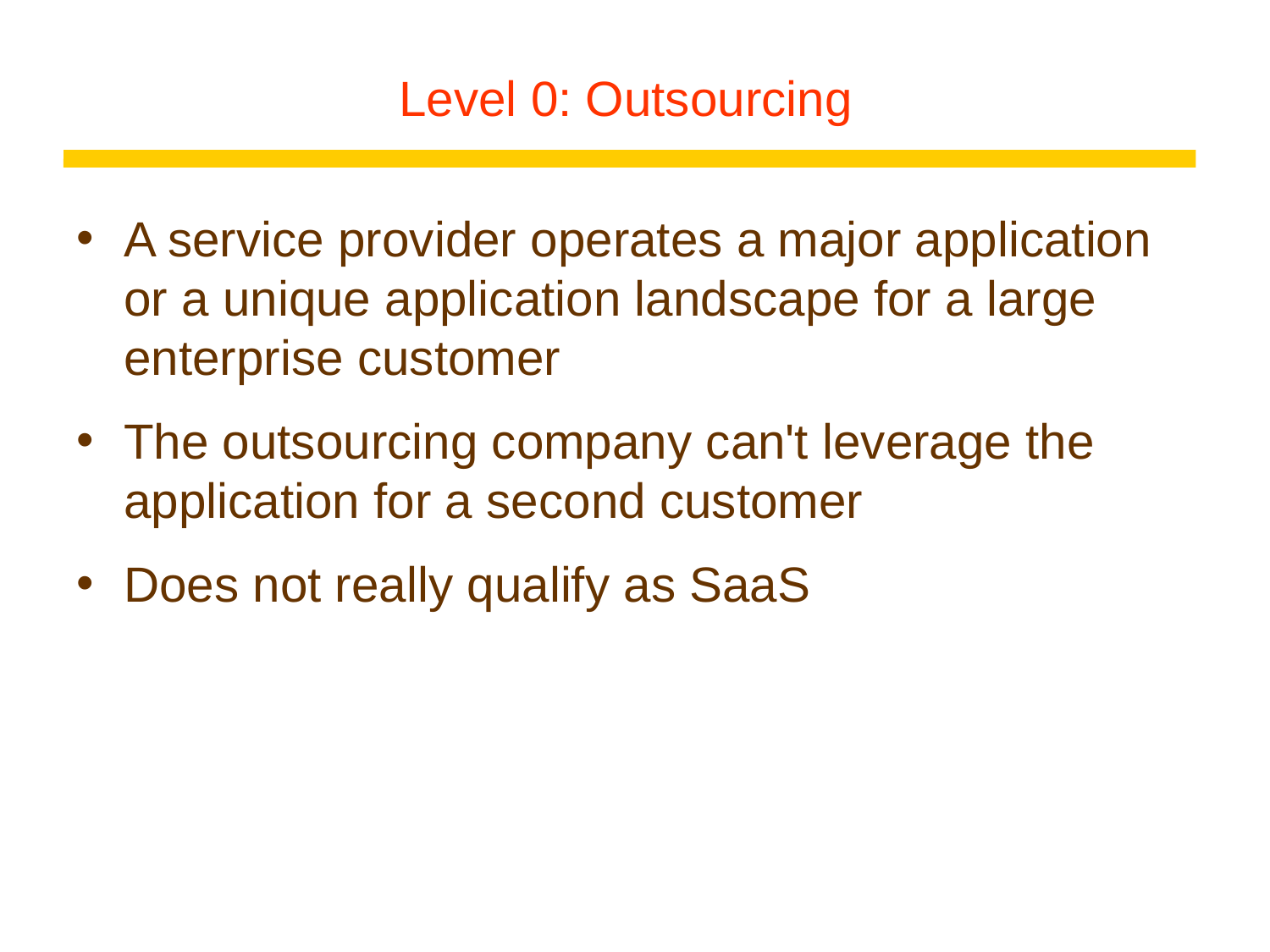

# Level 0: Outsourcing
A service provider operates a major application or a unique application landscape for a large enterprise customer
The outsourcing company can't leverage the application for a second customer
Does not really qualify as SaaS